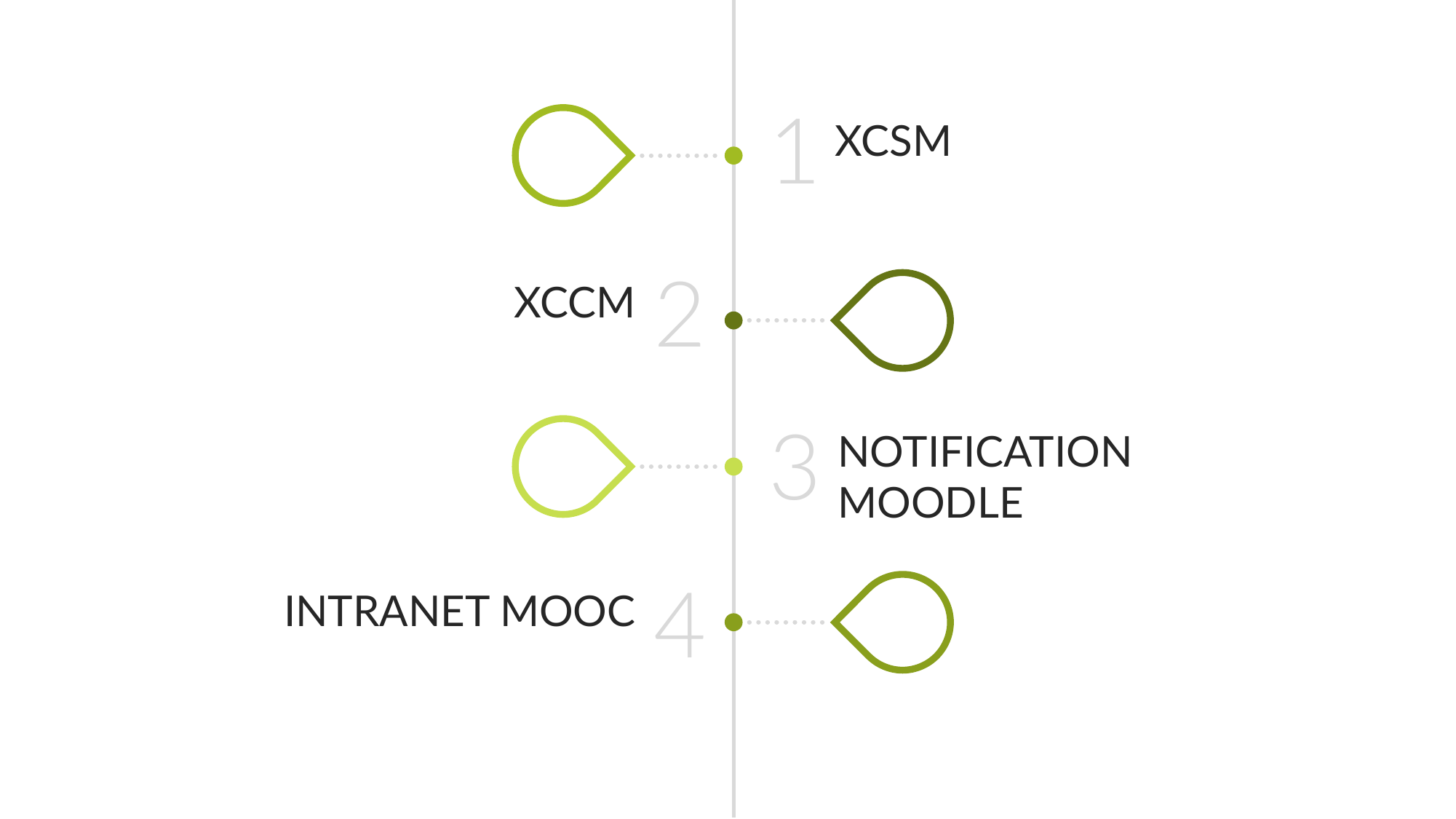

1

XCSM

2
XCCM

3

NOTIFICATION MOODLE

4

INTRANET MOOC